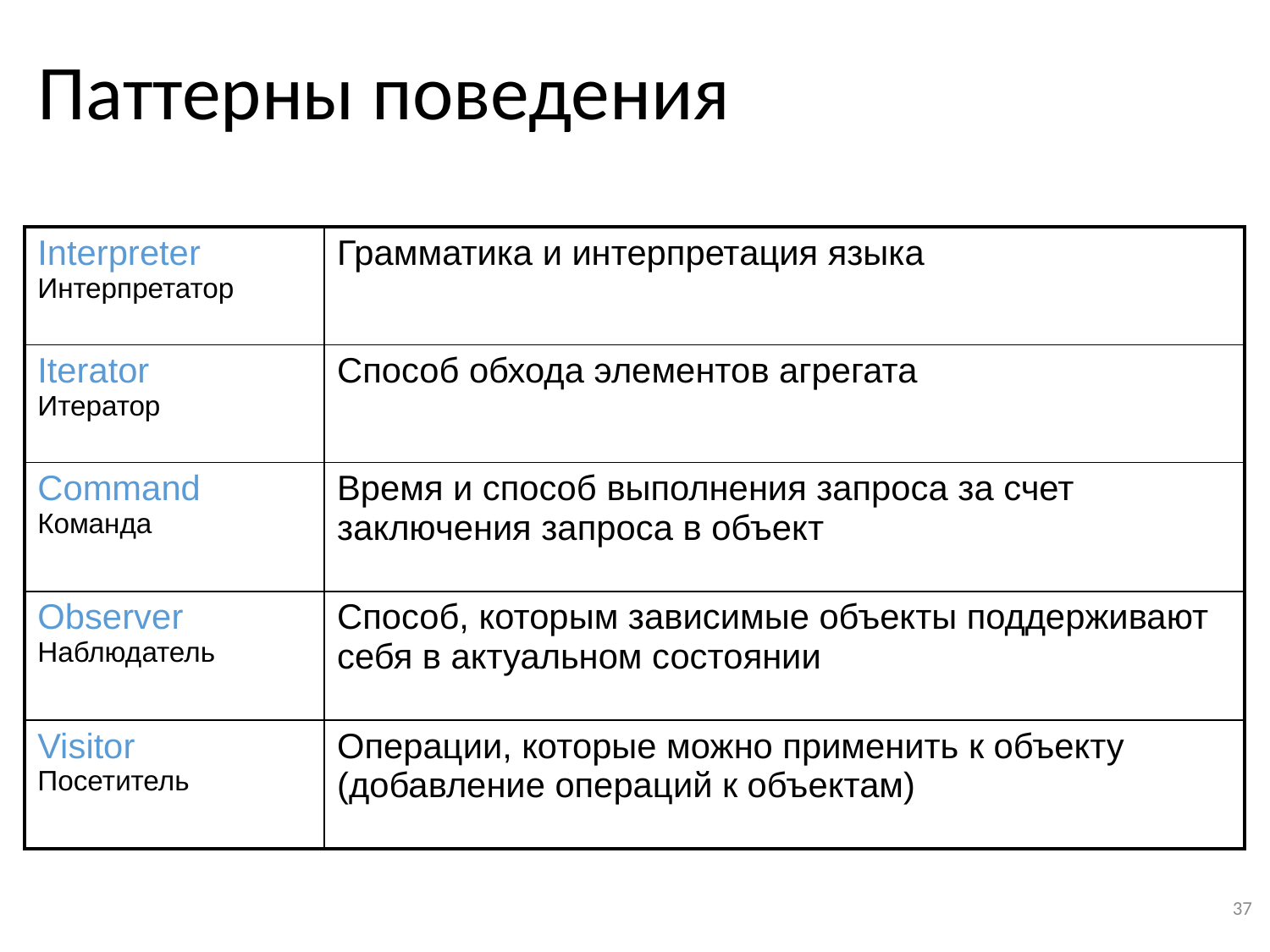

# Паттерны поведения
| Interpreter Интерпретатор | Грамматика и интерпретация языка |
| --- | --- |
| Iterator Итератор | Способ обхода элементов агрегата |
| Command Команда | Время и способ выполнения запроса за счет заключения запроса в объект |
| Observer Наблюдатель | Способ, которым зависимые объекты поддерживают себя в актуальном состоянии |
| Visitor Посетитель | Операции, которые можно применить к объекту (добавление операций к объектам) |
37